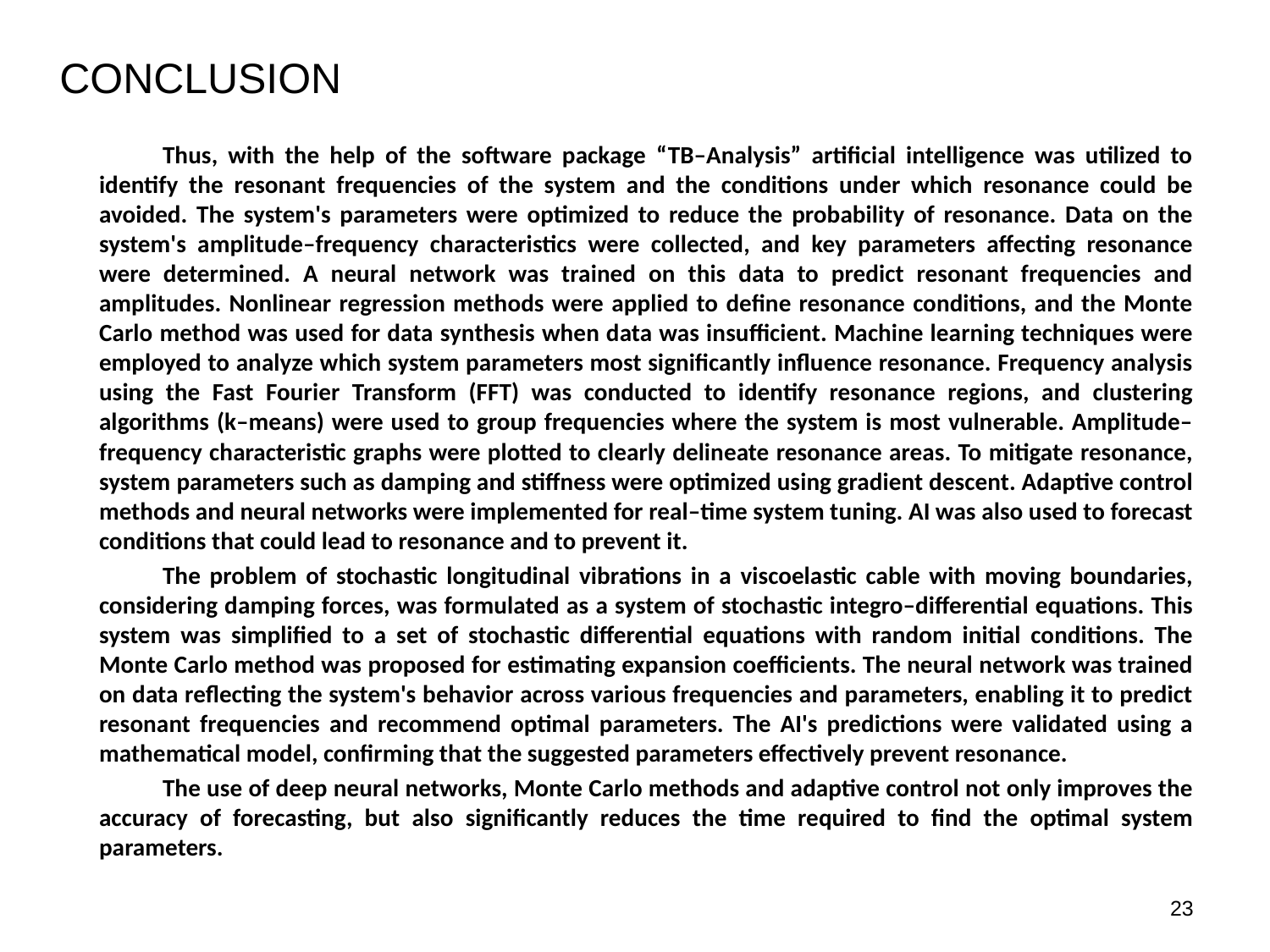

# CONCLUSION
Thus, with the help of the software package “TB–Analysis” artificial intelligence was utilized to identify the resonant frequencies of the system and the conditions under which resonance could be avoided. The system's parameters were optimized to reduce the probability of resonance. Data on the system's amplitude–frequency characteristics were collected, and key parameters affecting resonance were determined. A neural network was trained on this data to predict resonant frequencies and amplitudes. Nonlinear regression methods were applied to define resonance conditions, and the Monte Carlo method was used for data synthesis when data was insufficient. Machine learning techniques were employed to analyze which system parameters most significantly influence resonance. Frequency analysis using the Fast Fourier Transform (FFT) was conducted to identify resonance regions, and clustering algorithms (k–means) were used to group frequencies where the system is most vulnerable. Amplitude–frequency characteristic graphs were plotted to clearly delineate resonance areas. To mitigate resonance, system parameters such as damping and stiffness were optimized using gradient descent. Adaptive control methods and neural networks were implemented for real–time system tuning. AI was also used to forecast conditions that could lead to resonance and to prevent it.
The problem of stochastic longitudinal vibrations in a viscoelastic cable with moving boundaries, considering damping forces, was formulated as a system of stochastic integro–differential equations. This system was simplified to a set of stochastic differential equations with random initial conditions. The Monte Carlo method was proposed for estimating expansion coefficients. The neural network was trained on data reflecting the system's behavior across various frequencies and parameters, enabling it to predict resonant frequencies and recommend optimal parameters. The AI's predictions were validated using a mathematical model, confirming that the suggested parameters effectively prevent resonance.
The use of deep neural networks, Monte Carlo methods and adaptive control not only improves the accuracy of forecasting, but also significantly reduces the time required to find the optimal system parameters.

23